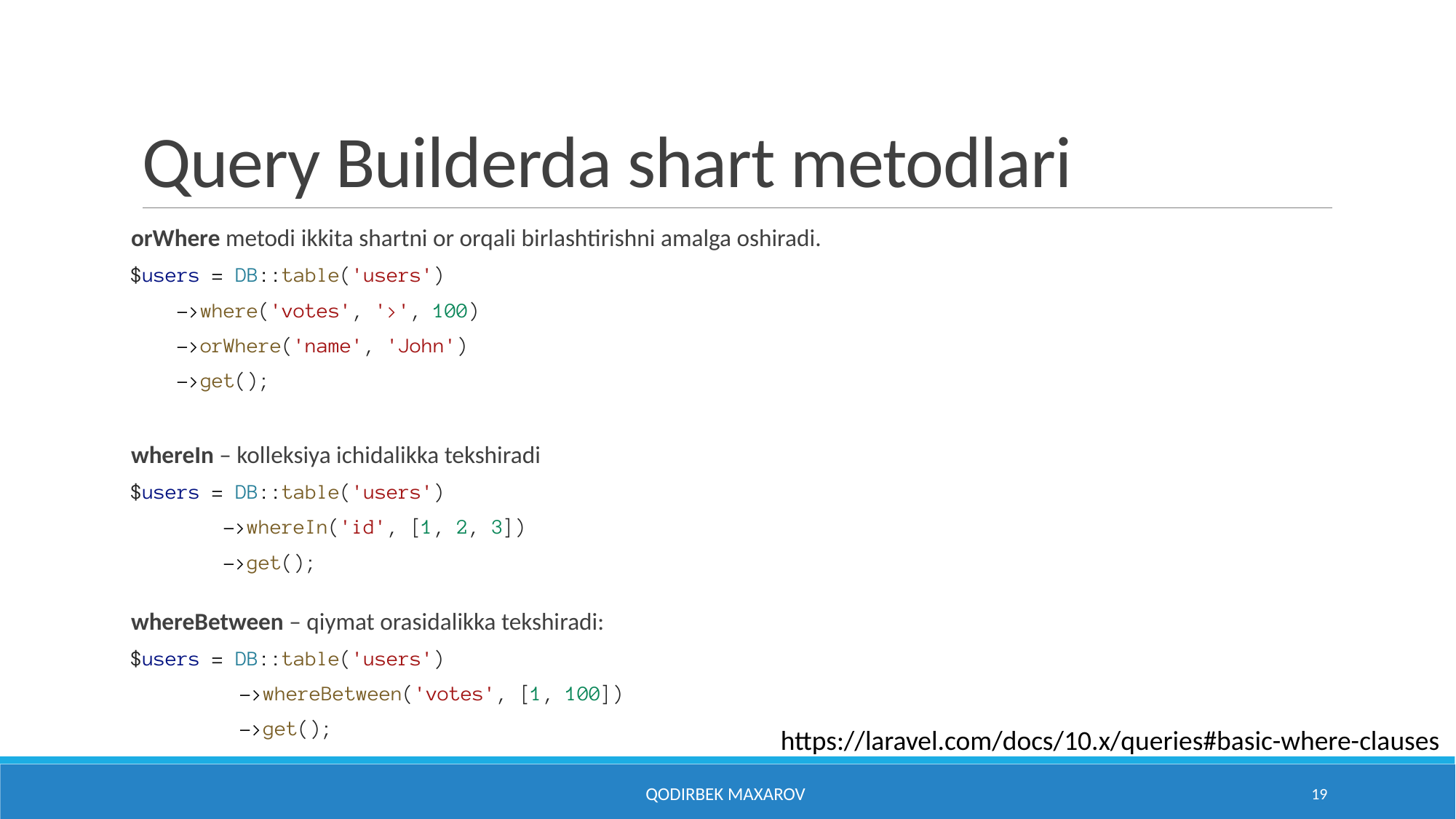

# Query Builderda shart metodlari
orWhere metodi ikkita shartni or orqali birlashtirishni amalga oshiradi.
$users = DB::table('users')
    ->where('votes', '>', 100)
    ->orWhere('name', 'John')
    ->get();

whereIn – kolleksiya ichidalikka tekshiradi
$users = DB::table('users')
        ->whereIn('id', [1, 2, 3])
        ->get();
whereBetween – qiymat orasidalikka tekshiradi:
$users = DB::table('users')
	->whereBetween('votes', [1, 100])
	->get();
https://laravel.com/docs/10.x/queries#basic-where-clauses
Qodirbek Maxarov
19